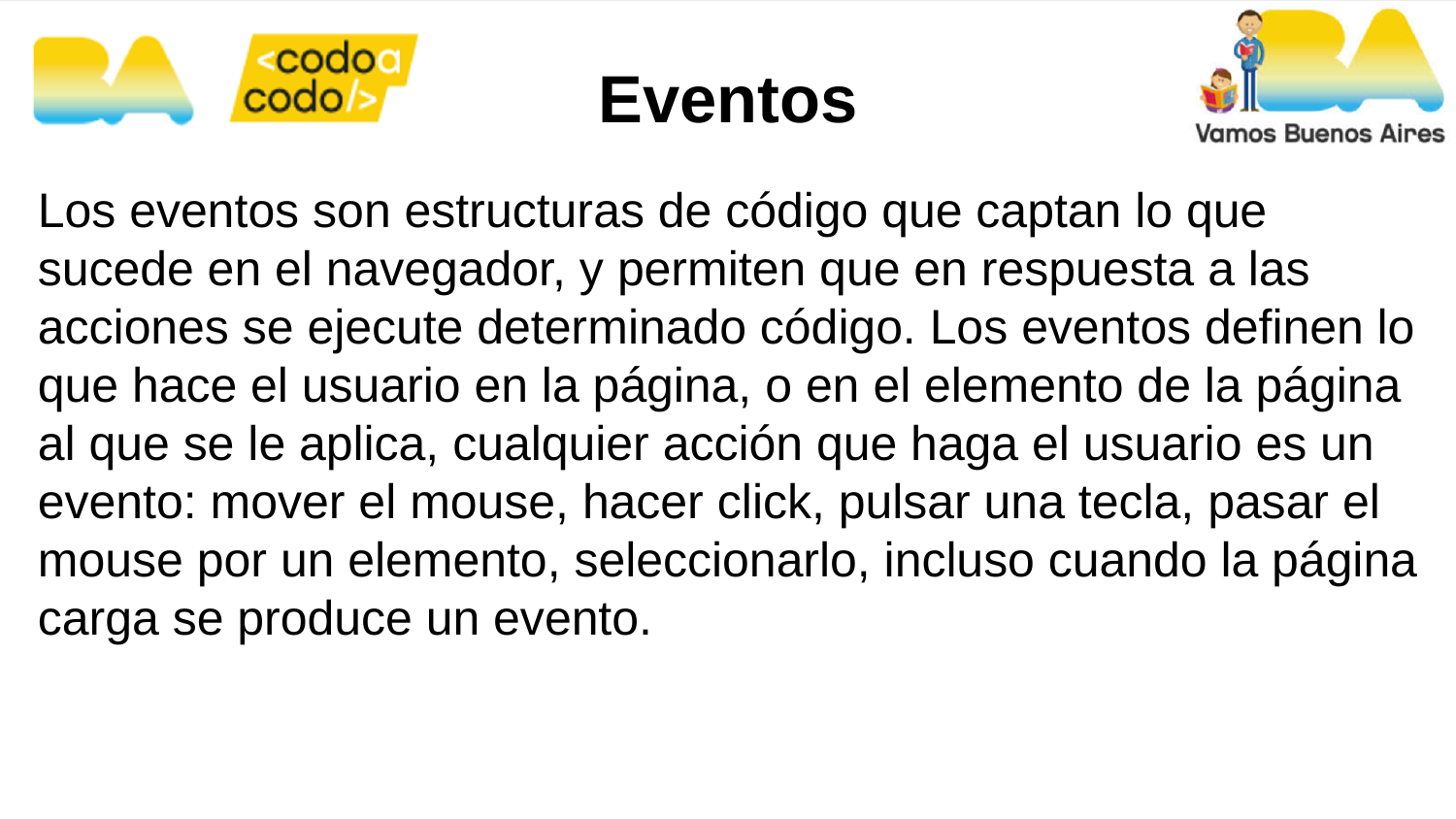

Eventos
Los eventos son estructuras de código que captan lo que sucede en el navegador, y permiten que en respuesta a las acciones se ejecute determinado código. Los eventos definen lo que hace el usuario en la página, o en el elemento de la página al que se le aplica, cualquier acción que haga el usuario es un evento: mover el mouse, hacer click, pulsar una tecla, pasar el mouse por un elemento, seleccionarlo, incluso cuando la página carga se produce un evento.